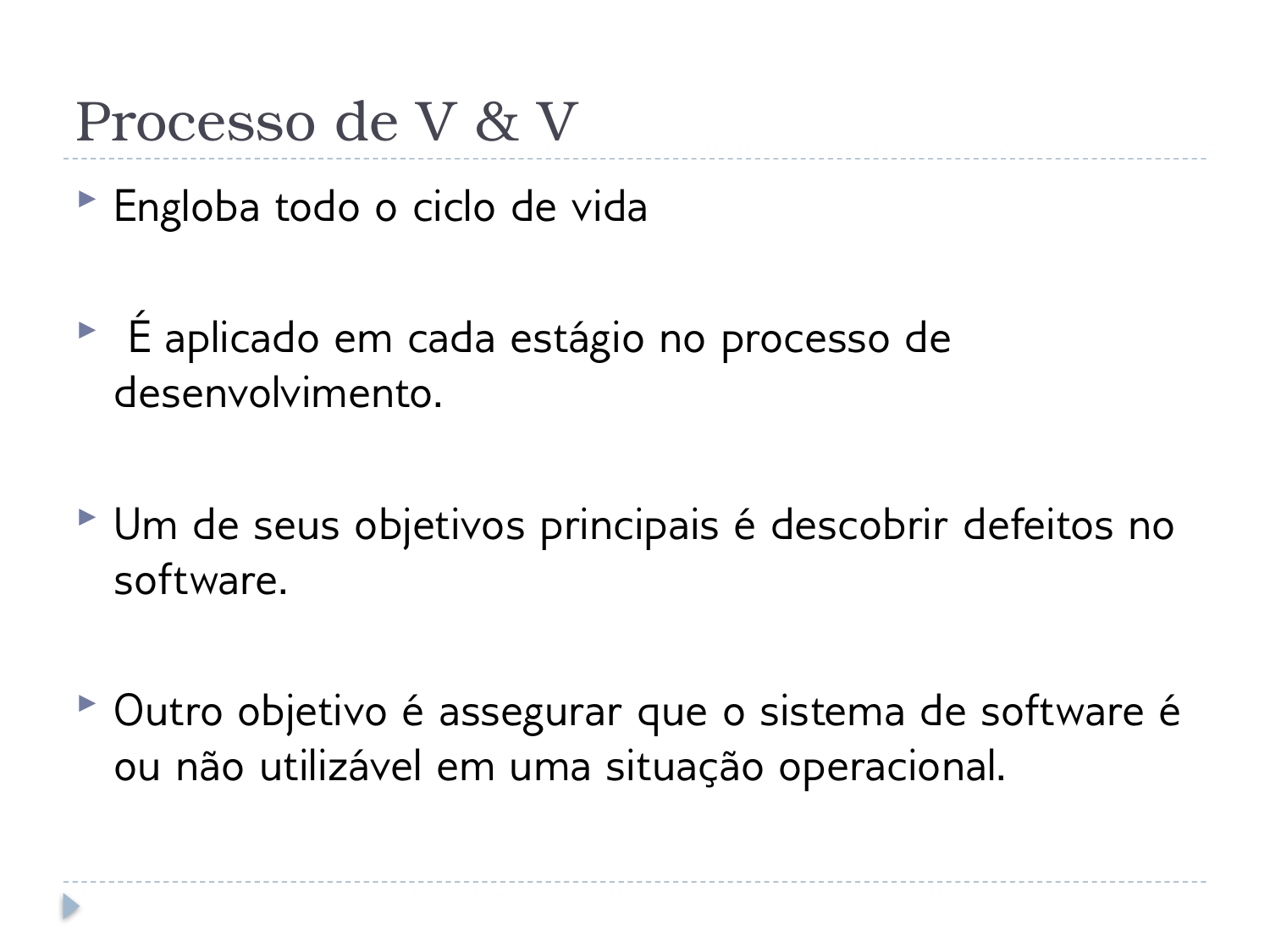

# Processo de V & V
Engloba todo o ciclo de vida

 É aplicado em cada estágio no processo de desenvolvimento.

Um de seus objetivos principais é descobrir defeitos no software.

Outro objetivo é assegurar que o sistema de software é ou não utilizável em uma situação operacional.